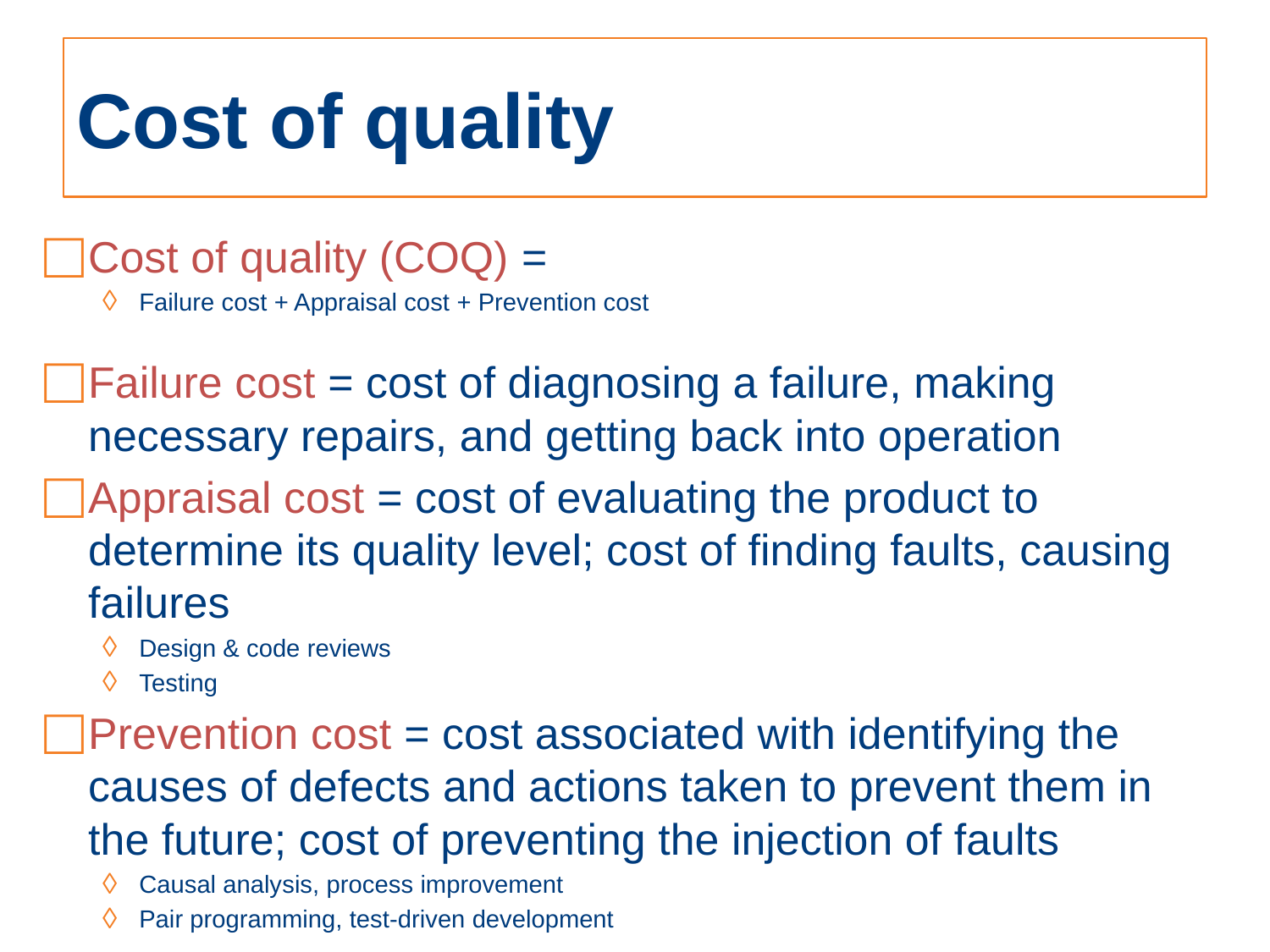

# Cost of quality
Cost of quality (COQ) =
Failure cost + Appraisal cost + Prevention cost
Failure cost = cost of diagnosing a failure, making necessary repairs, and getting back into operation
Appraisal cost = cost of evaluating the product to determine its quality level; cost of finding faults, causing failures
Design & code reviews
Testing
Prevention cost = cost associated with identifying the causes of defects and actions taken to prevent them in the future; cost of preventing the injection of faults
Causal analysis, process improvement
Pair programming, test-driven development